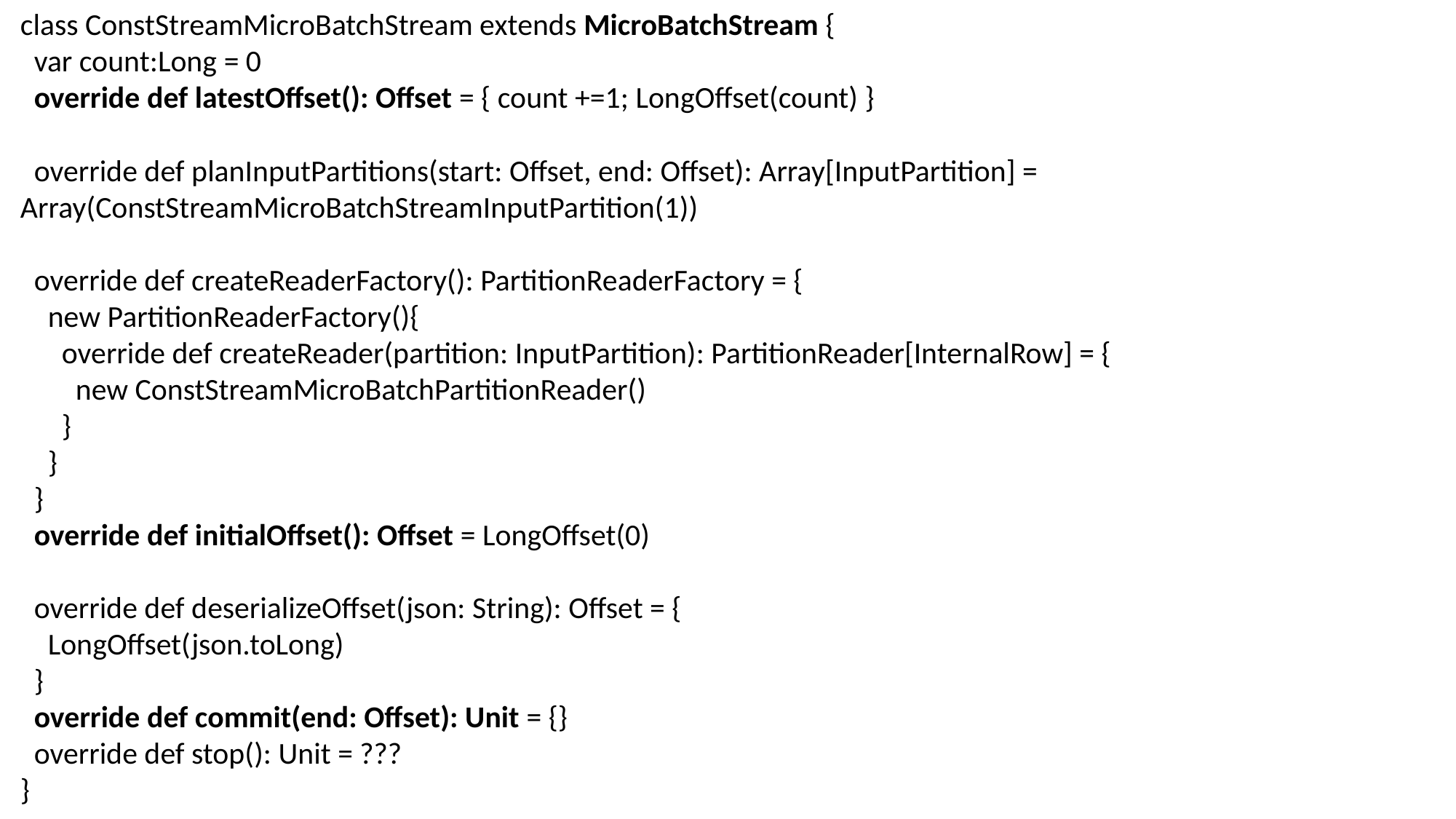

class ConstStreamMicroBatchStream extends MicroBatchStream {
  var count:Long = 0
  override def latestOffset(): Offset = { count +=1; LongOffset(count) }

  override def planInputPartitions(start: Offset, end: Offset): Array[InputPartition] =  Array(ConstStreamMicroBatchStreamInputPartition(1))

  override def createReaderFactory(): PartitionReaderFactory = {
    new PartitionReaderFactory(){
      override def createReader(partition: InputPartition): PartitionReader[InternalRow] = {
        new ConstStreamMicroBatchPartitionReader()
      }
    }
  }
  override def initialOffset(): Offset = LongOffset(0)

  override def deserializeOffset(json: String): Offset = {
    LongOffset(json.toLong)
  }
  override def commit(end: Offset): Unit = {}
  override def stop(): Unit = ???
}